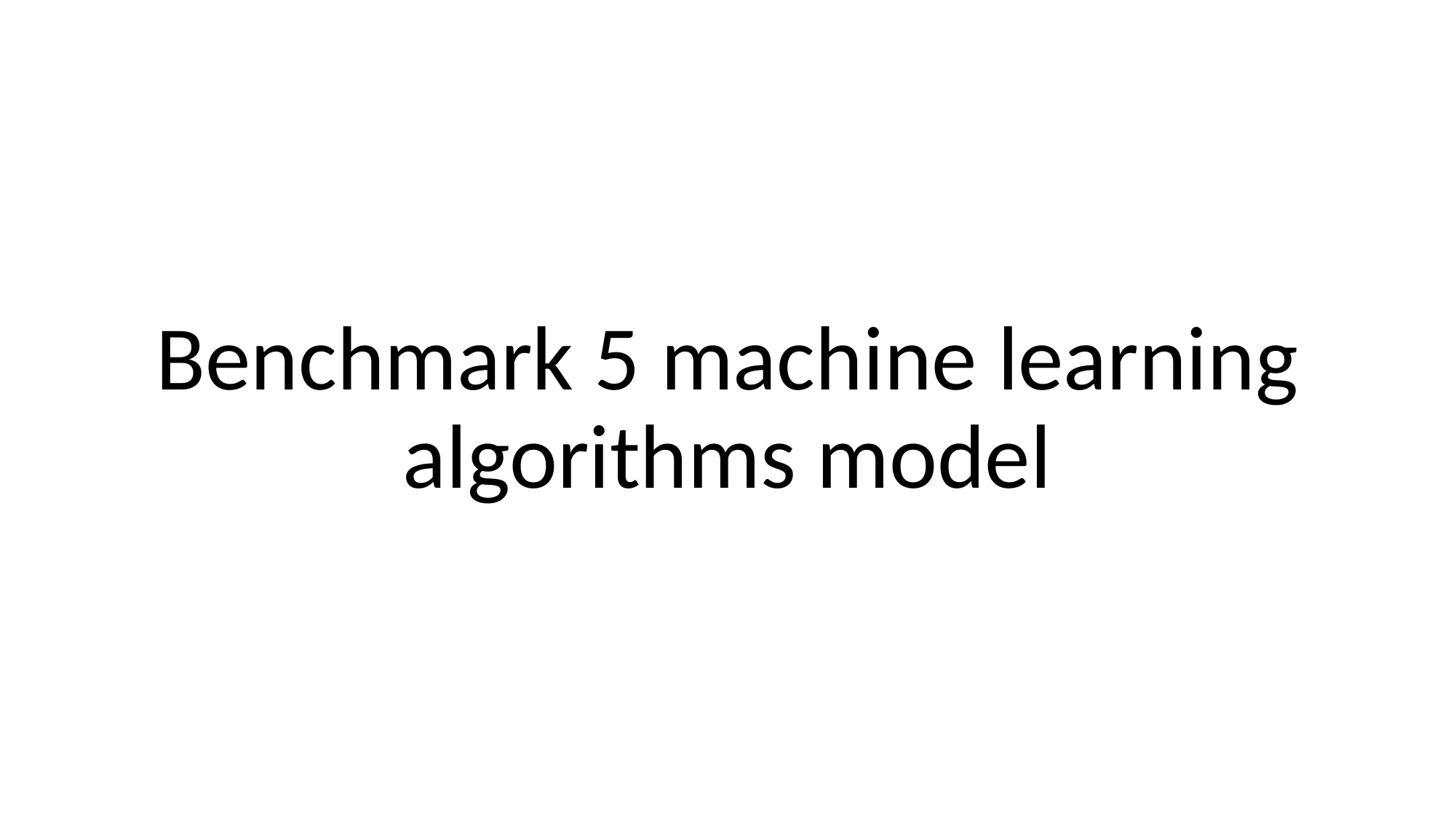

# Benchmark 5 machine learning algorithms model